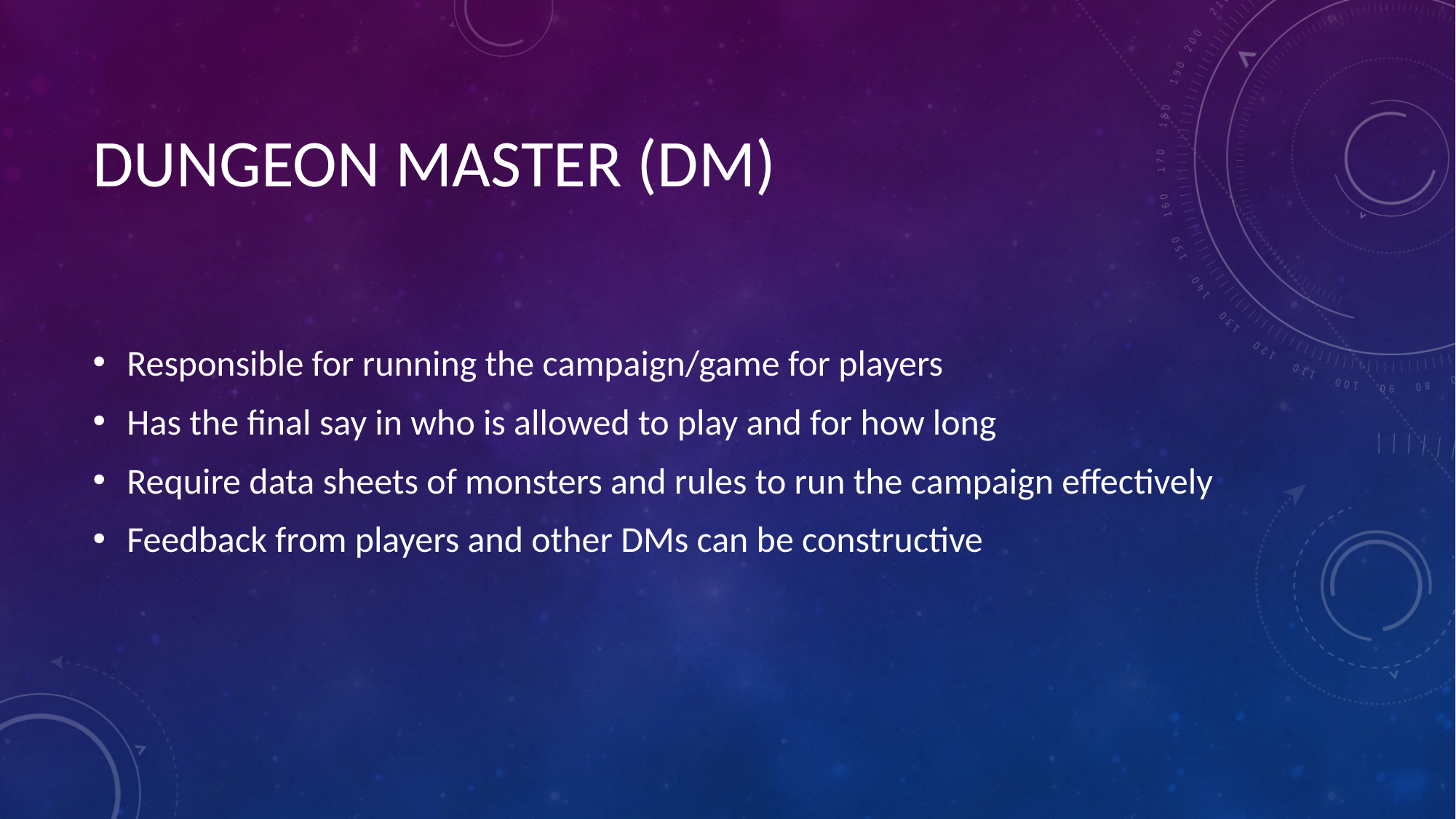

# Dungeon Master (DM)
Responsible for running the campaign/game for players
Has the final say in who is allowed to play and for how long
Require data sheets of monsters and rules to run the campaign effectively
Feedback from players and other DMs can be constructive